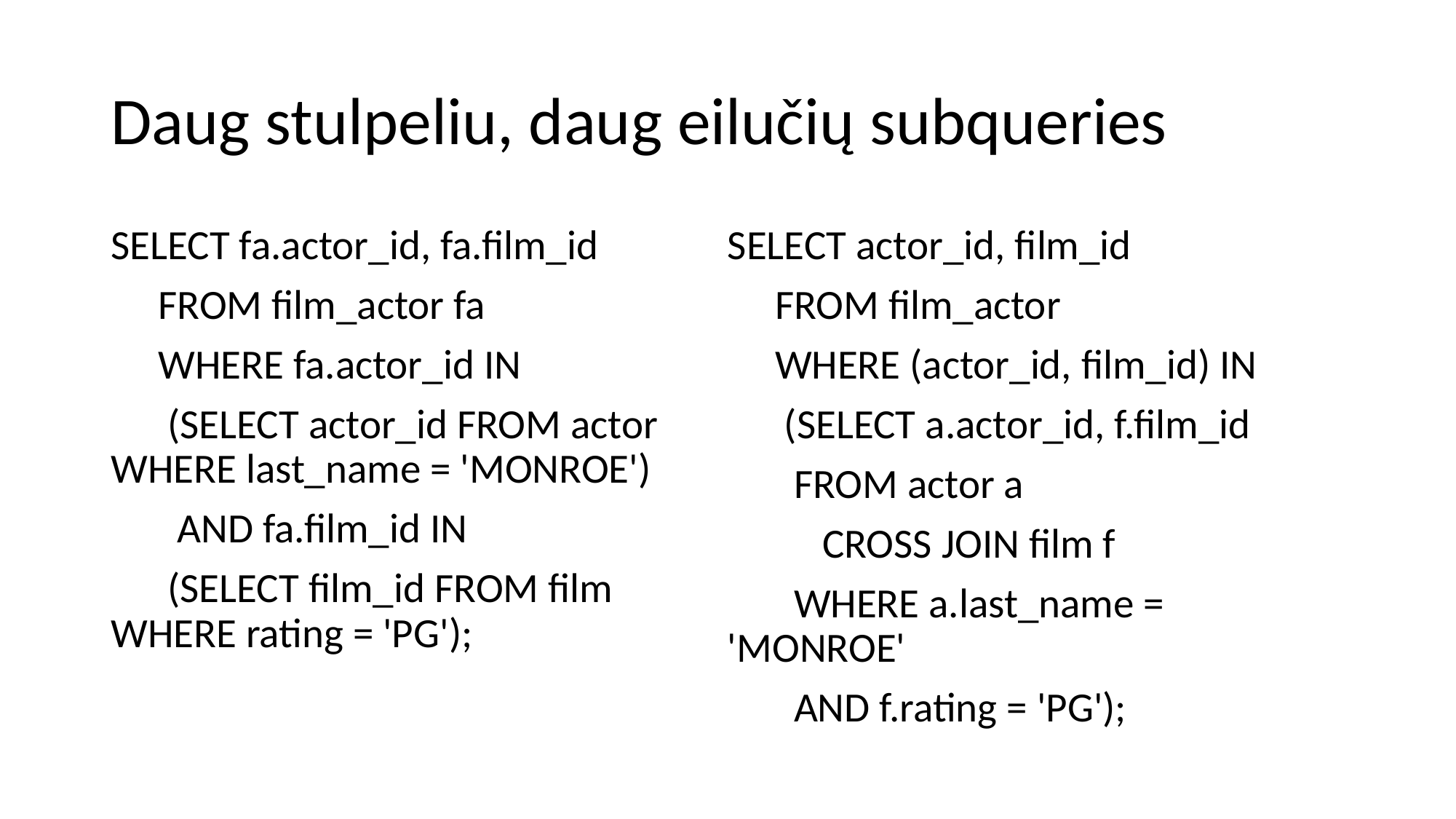

# Daug stulpeliu, daug eilučių subqueries
SELECT fa.actor_id, fa.film_id
     FROM film_actor fa
     WHERE fa.actor_id IN
      (SELECT actor_id FROM actor WHERE last_name = 'MONROE')
       AND fa.film_id IN
      (SELECT film_id FROM film WHERE rating = 'PG');

SELECT actor_id, film_id
     FROM film_actor
     WHERE (actor_id, film_id) IN
      (SELECT a.actor_id, f.film_id
       FROM actor a
          CROSS JOIN film f
       WHERE a.last_name = 'MONROE'
       AND f.rating = 'PG');